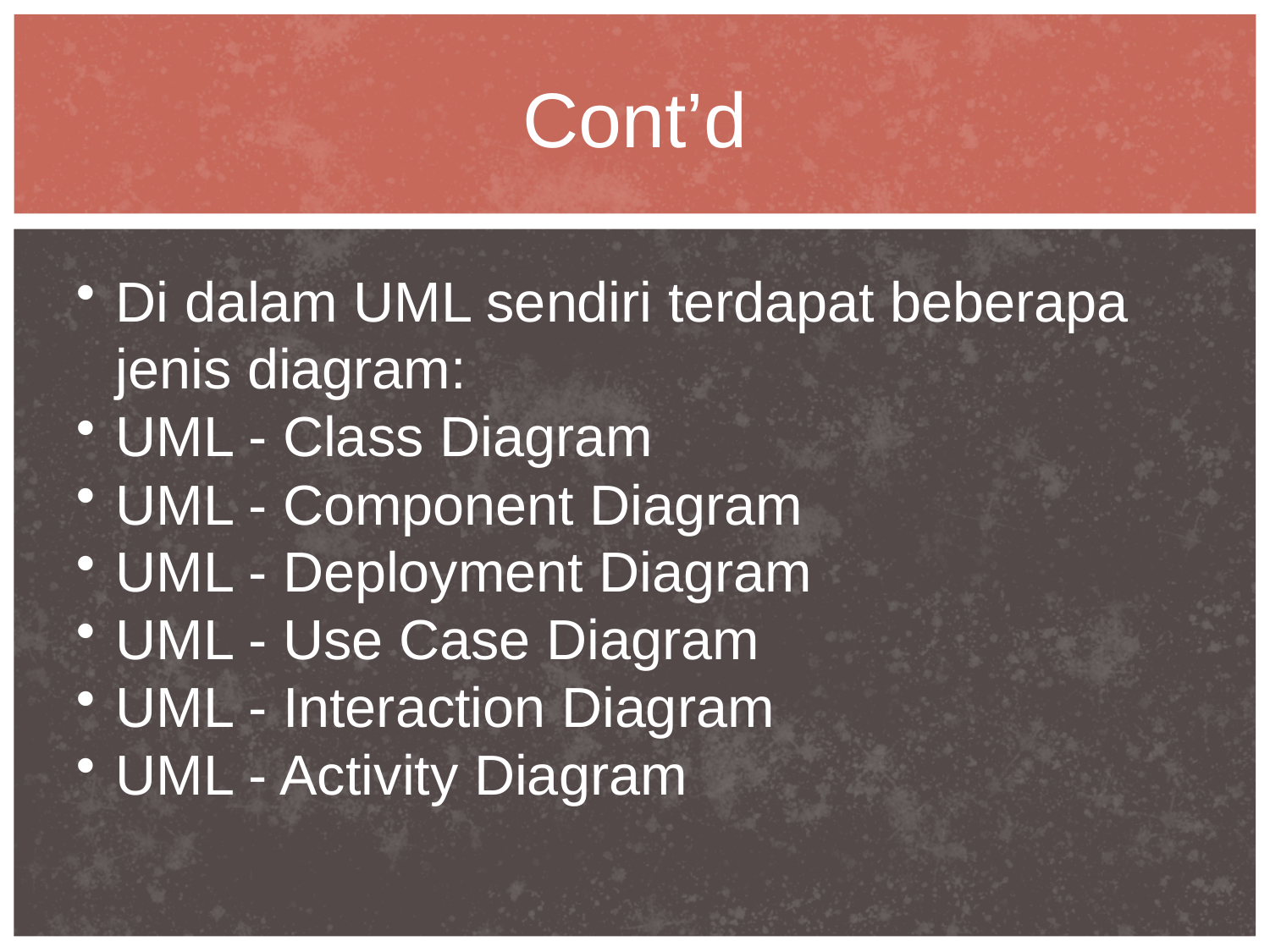

# Cont’d
Di dalam UML sendiri terdapat beberapa jenis diagram:
UML - Class Diagram
UML - Component Diagram
UML - Deployment Diagram
UML - Use Case Diagram
UML - Interaction Diagram
UML - Activity Diagram